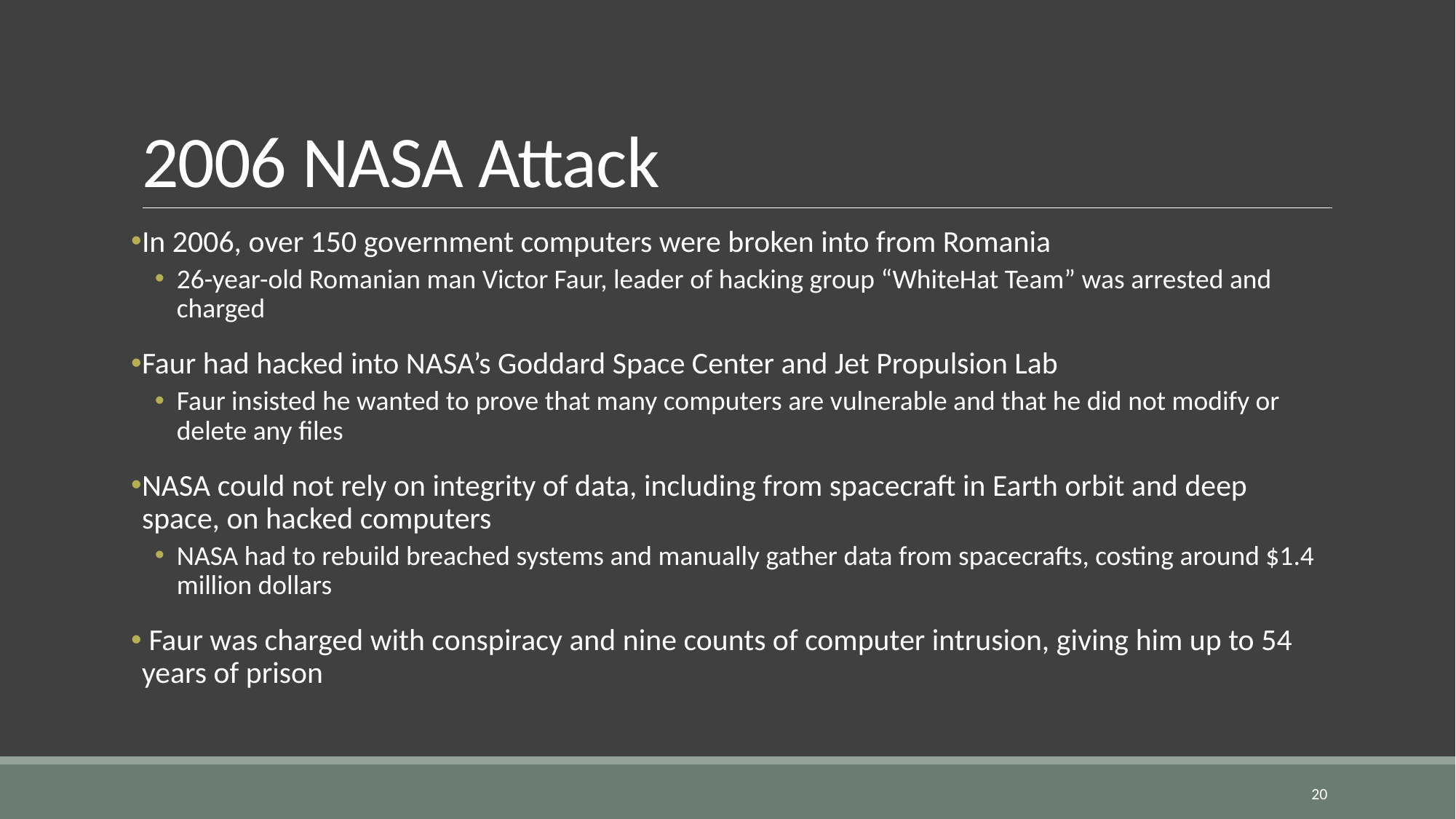

# 2006 NASA Attack
In 2006, over 150 government computers were broken into from Romania
26-year-old Romanian man Victor Faur, leader of hacking group “WhiteHat Team” was arrested and charged
Faur had hacked into NASA’s Goddard Space Center and Jet Propulsion Lab
Faur insisted he wanted to prove that many computers are vulnerable and that he did not modify or delete any files
NASA could not rely on integrity of data, including from spacecraft in Earth orbit and deep space, on hacked computers
NASA had to rebuild breached systems and manually gather data from spacecrafts, costing around $1.4 million dollars
 Faur was charged with conspiracy and nine counts of computer intrusion, giving him up to 54 years of prison
20